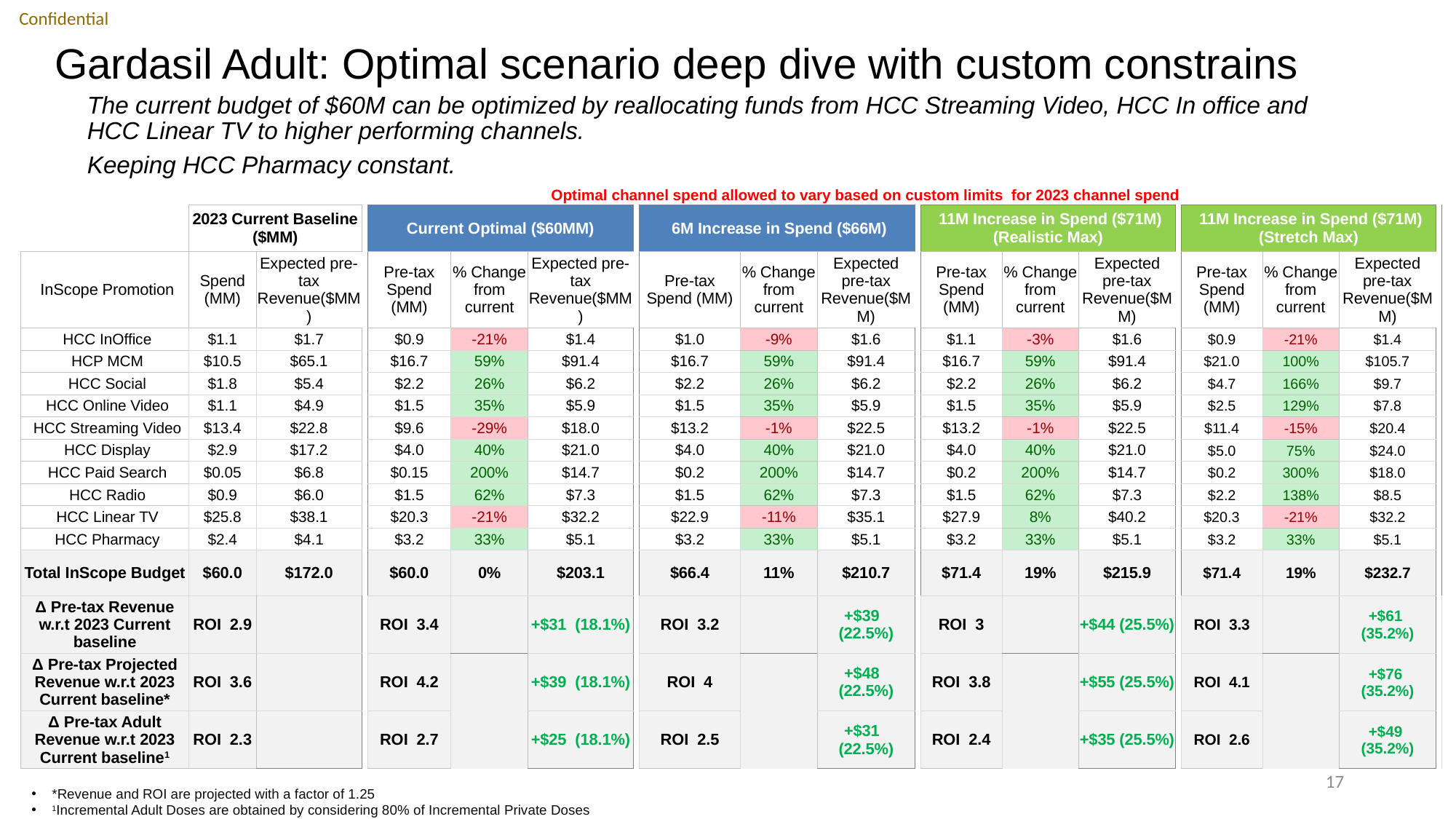

# Gardasil Adult: Optimal scenario deep dive with custom constrains
The current budget of $60M can be optimized by reallocating funds from HCC Streaming Video, HCC In office and HCC Linear TV to higher performing channels.
Keeping HCC Pharmacy constant.
Optimal channel spend allowed to vary based on custom limits  for 2023 channel spend

|  | 2023 Current Baseline ($MM) |  |  | Current Optimal ($60MM) |  |  |  | 6M Increase in Spend ($66M) |  |  |  | 11M Increase in Spend ($71M) (Realistic Max) |  |  |  | 11M Increase in Spend ($71M) (Stretch Max) |  |  |  |
| --- | --- | --- | --- | --- | --- | --- | --- | --- | --- | --- | --- | --- | --- | --- | --- | --- | --- | --- | --- |
| InScope Promotion | Spend (MM) | Expected pre-tax Revenue($MM) |  | Pre-tax Spend (MM) | % Change from current | Expected pre-tax Revenue($MM) |  | Pre-tax Spend (MM) | % Change from current | Expected pre-tax Revenue($MM) |  | Pre-tax Spend (MM) | % Change from current | Expected pre-tax Revenue($MM) |  | Pre-tax Spend (MM) | % Change from current | Expected pre-tax Revenue($MM) |  |
| HCC InOffice | $1.1 | $1.7 |  | $0.9 | -21% | $1.4 |  | $1.0 | -9% | $1.6 |  | $1.1 | -3% | $1.6 |  | $0.9 | -21% | $1.4 |  |
| HCP MCM | $10.5 | $65.1 |  | $16.7 | 59% | $91.4 |  | $16.7 | 59% | $91.4 |  | $16.7 | 59% | $91.4 |  | $21.0 | 100% | $105.7 |  |
| HCC Social | $1.8 | $5.4 |  | $2.2 | 26% | $6.2 |  | $2.2 | 26% | $6.2 |  | $2.2 | 26% | $6.2 |  | $4.7 | 166% | $9.7 |  |
| HCC Online Video | $1.1 | $4.9 |  | $1.5 | 35% | $5.9 |  | $1.5 | 35% | $5.9 |  | $1.5 | 35% | $5.9 |  | $2.5 | 129% | $7.8 |  |
| HCC Streaming Video | $13.4 | $22.8 |  | $9.6 | -29% | $18.0 |  | $13.2 | -1% | $22.5 |  | $13.2 | -1% | $22.5 |  | $11.4 | -15% | $20.4 |  |
| HCC Display | $2.9 | $17.2 |  | $4.0 | 40% | $21.0 |  | $4.0 | 40% | $21.0 |  | $4.0 | 40% | $21.0 |  | $5.0 | 75% | $24.0 |  |
| HCC Paid Search | $0.05 | $6.8 |  | $0.15 | 200% | $14.7 |  | $0.2 | 200% | $14.7 |  | $0.2 | 200% | $14.7 |  | $0.2 | 300% | $18.0 |  |
| HCC Radio | $0.9 | $6.0 |  | $1.5 | 62% | $7.3 |  | $1.5 | 62% | $7.3 |  | $1.5 | 62% | $7.3 |  | $2.2 | 138% | $8.5 |  |
| HCC Linear TV | $25.8 | $38.1 |  | $20.3 | -21% | $32.2 |  | $22.9 | -11% | $35.1 |  | $27.9 | 8% | $40.2 |  | $20.3 | -21% | $32.2 |  |
| HCC Pharmacy | $2.4 | $4.1 |  | $3.2 | 33% | $5.1 |  | $3.2 | 33% | $5.1 |  | $3.2 | 33% | $5.1 |  | $3.2 | 33% | $5.1 |  |
| Total InScope Budget | $60.0 | $172.0 |  | $60.0 | 0% | $203.1 |  | $66.4 | 11% | $210.7 |  | $71.4 | 19% | $215.9 |  | $71.4 | 19% | $232.7 |  |
| Δ Pre-tax Revenue w.r.t 2023 Current baseline | ROI 2.9 |  |  | ROI 3.4 |  | +$31 (18.1%) |  | ROI 3.2 |  | +$39 (22.5%) |  | ROI 3 |  | +$44 (25.5%) |  | ROI 3.3 |  | +$61 (35.2%) |  |
| Δ Pre-tax Projected Revenue w.r.t 2023 Current baseline\* | ROI 3.6 |  |  | ROI 4.2 |  | +$39 (18.1%) |  | ROI 4 |  | +$48 (22.5%) |  | ROI 3.8 |  | +$55 (25.5%) |  | ROI 4.1 |  | +$76 (35.2%) |  |
| Δ Pre-tax Adult Revenue w.r.t 2023 Current baseline1 | ROI 2.3 |  |  | ROI 2.7 |  | +$25 (18.1%) |  | ROI 2.5 |  | +$31 (22.5%) |  | ROI 2.4 |  | +$35 (25.5%) |  | ROI 2.6 |  | +$49 (35.2%) |  |
17
*Revenue and ROI are projected with a factor of 1.25
1Incremental Adult Doses are obtained by considering 80% of Incremental Private Doses